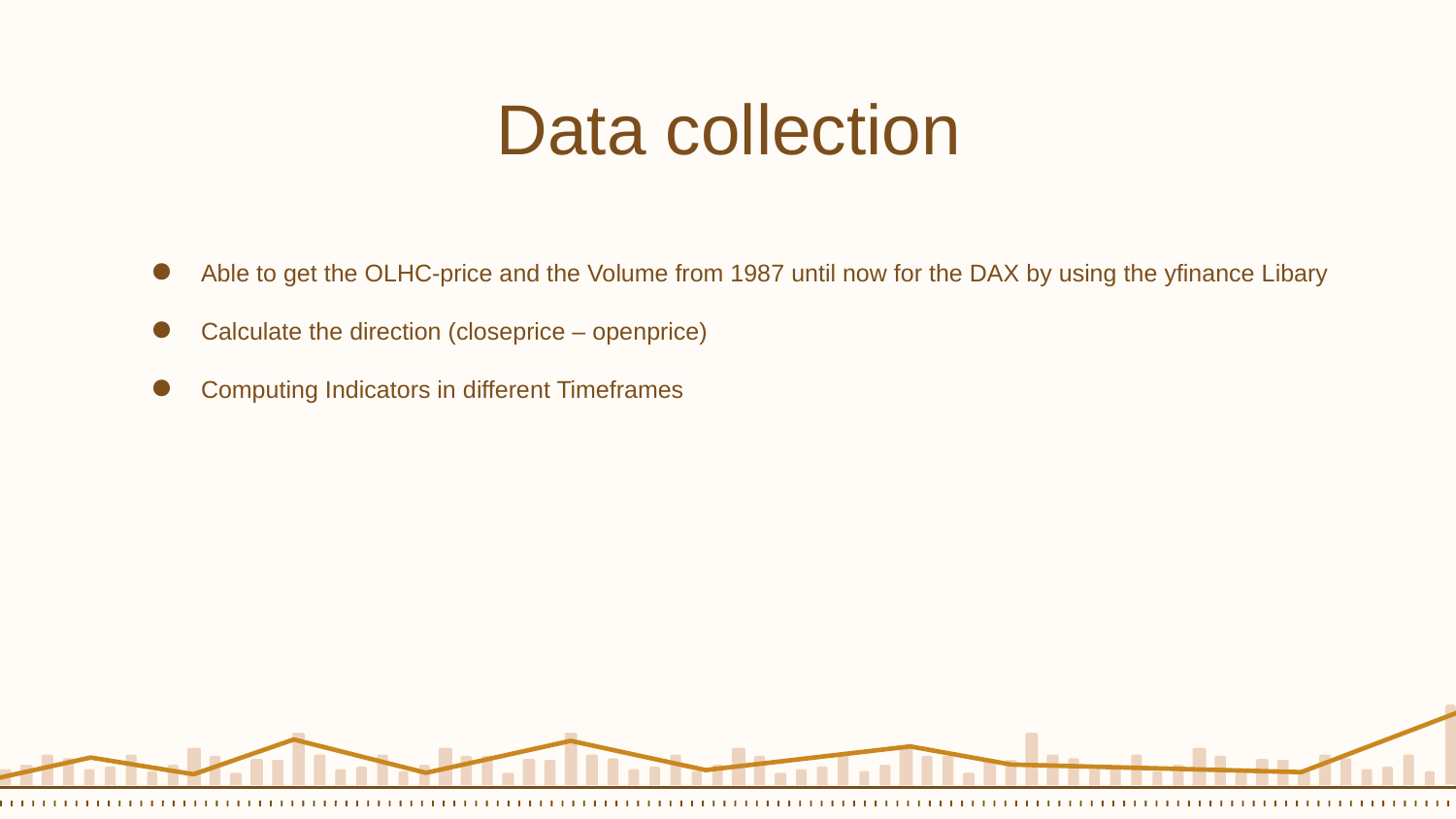

# Data collection
Able to get the OLHC-price and the Volume from 1987 until now for the DAX by using the yfinance Libary

Calculate the direction (closeprice – openprice)

Computing Indicators in different Timeframes